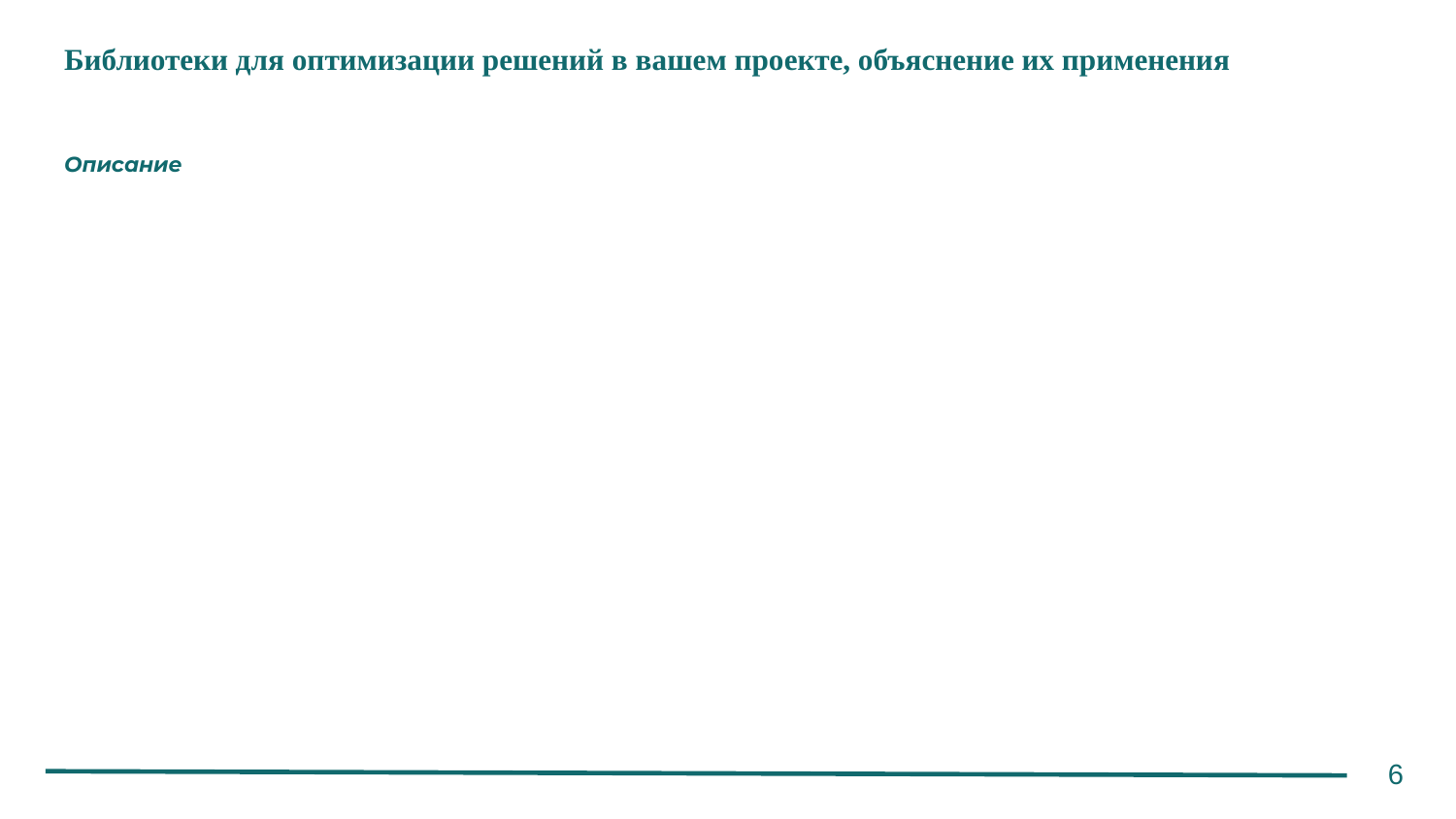

# Библиотеки для оптимизации решений в вашем проекте, объяснение их применения
Описание
6